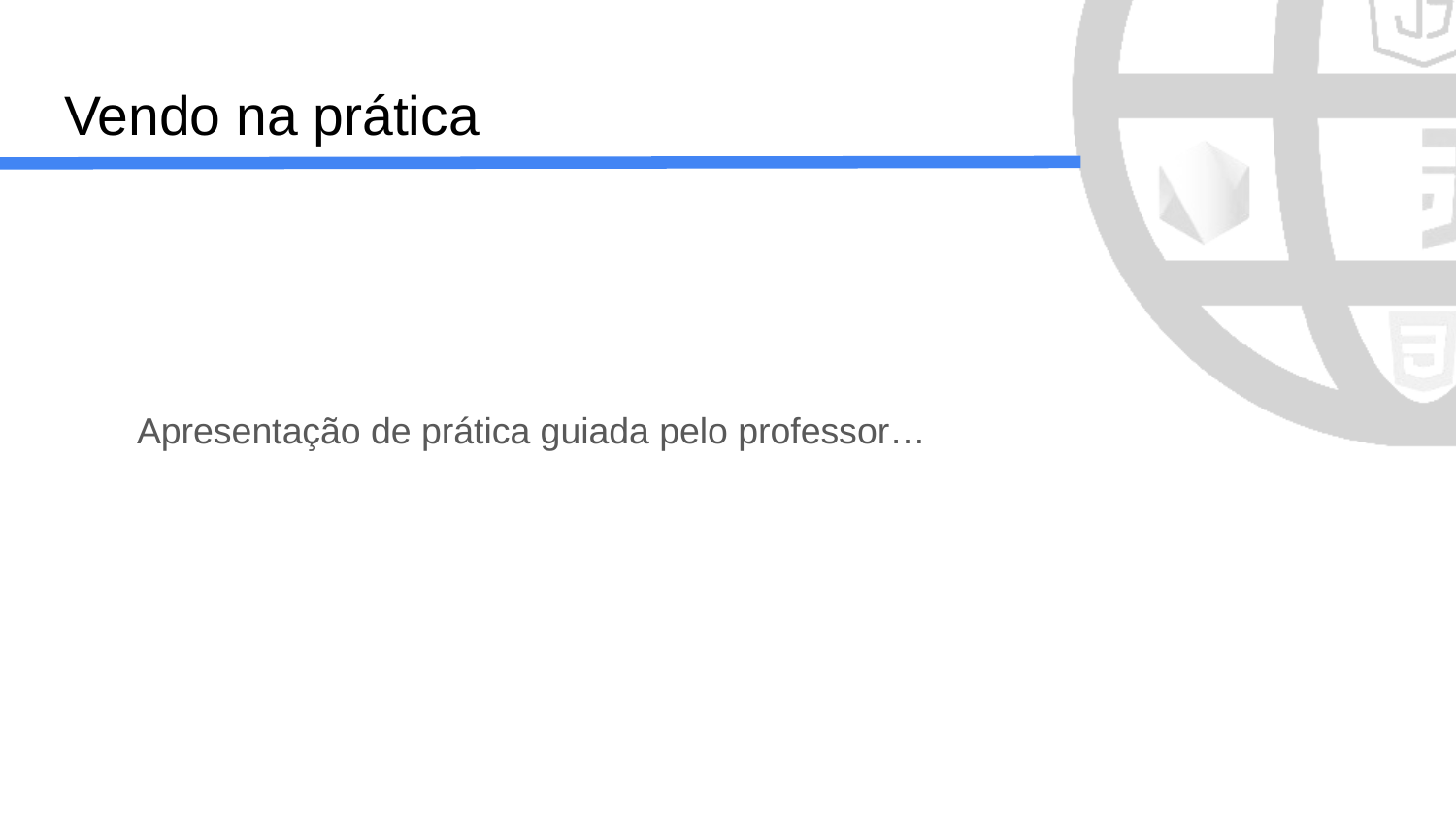

# Vendo na prática

Apresentação de prática guiada pelo professor…